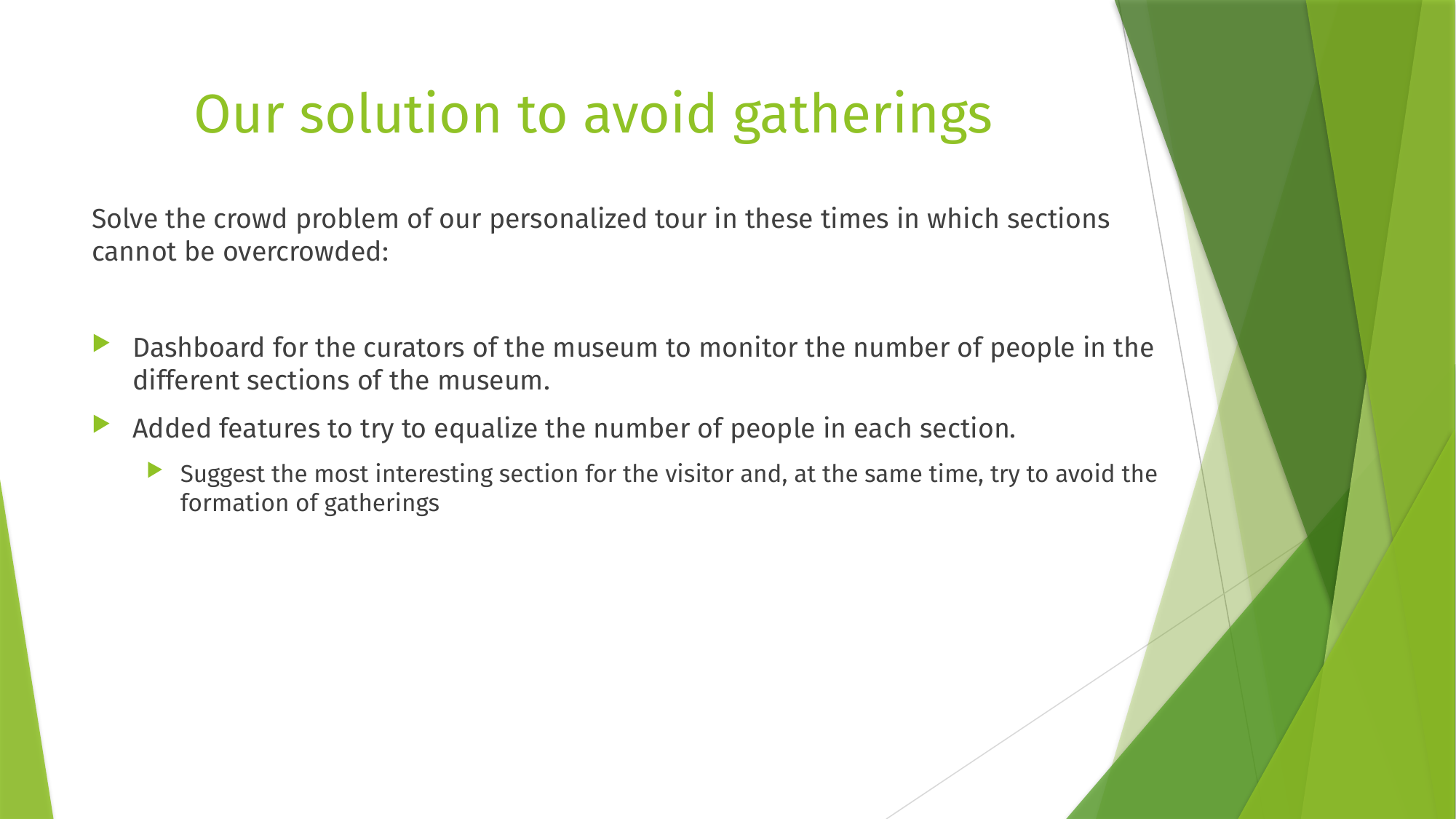

# Our solution to avoid gatherings
Solve the crowd problem of our personalized tour in these times in which sections cannot be overcrowded:

Dashboard for the curators of the museum to monitor the number of people in the different sections of the museum.
Added features to try to equalize the number of people in each section.
Suggest the most interesting section for the visitor and, at the same time, try to avoid the formation of gatherings